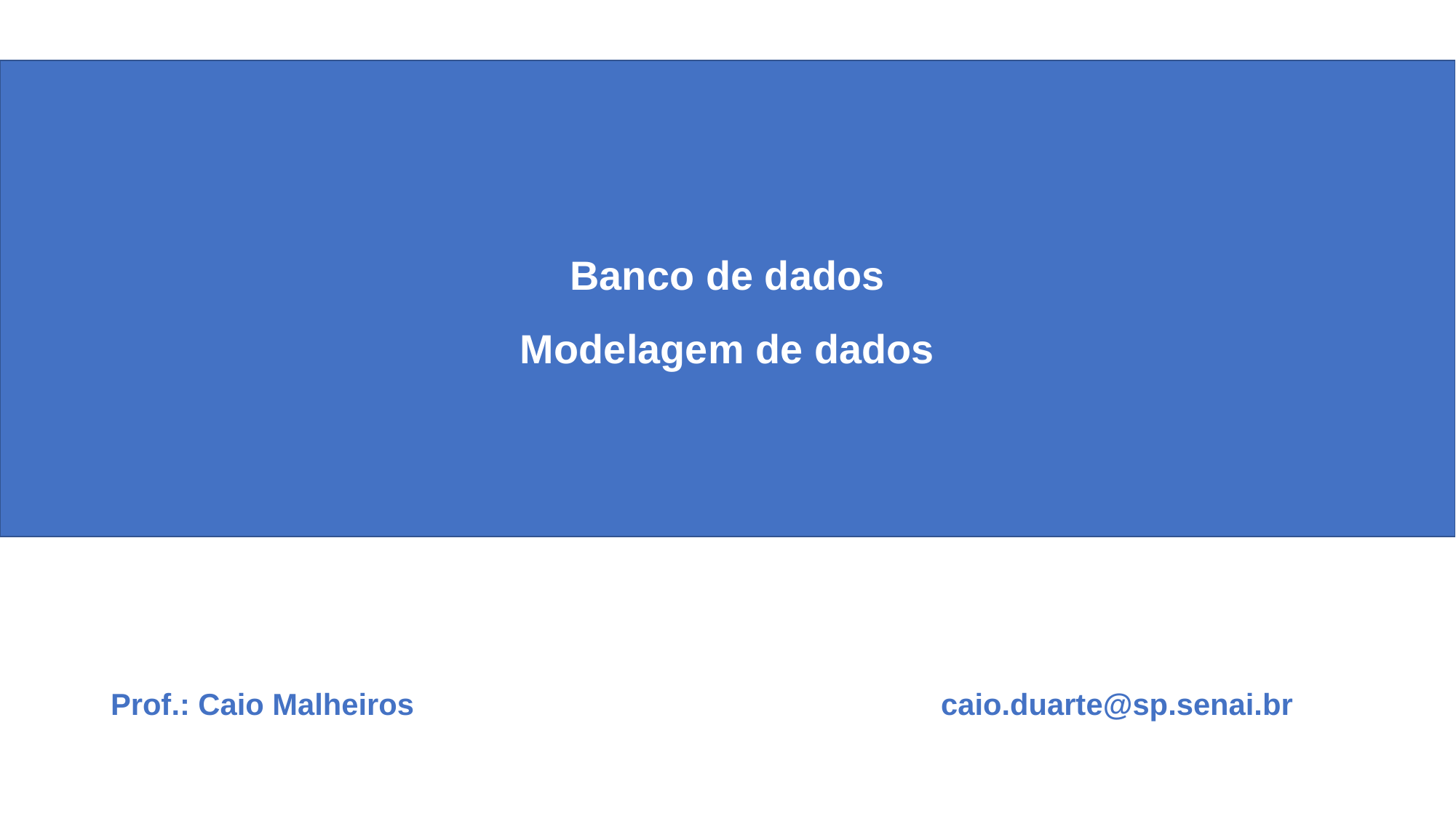

# Banco de dados Modelagem de dados
Prof.: Caio Malheiros
caio.duarte@sp.senai.br